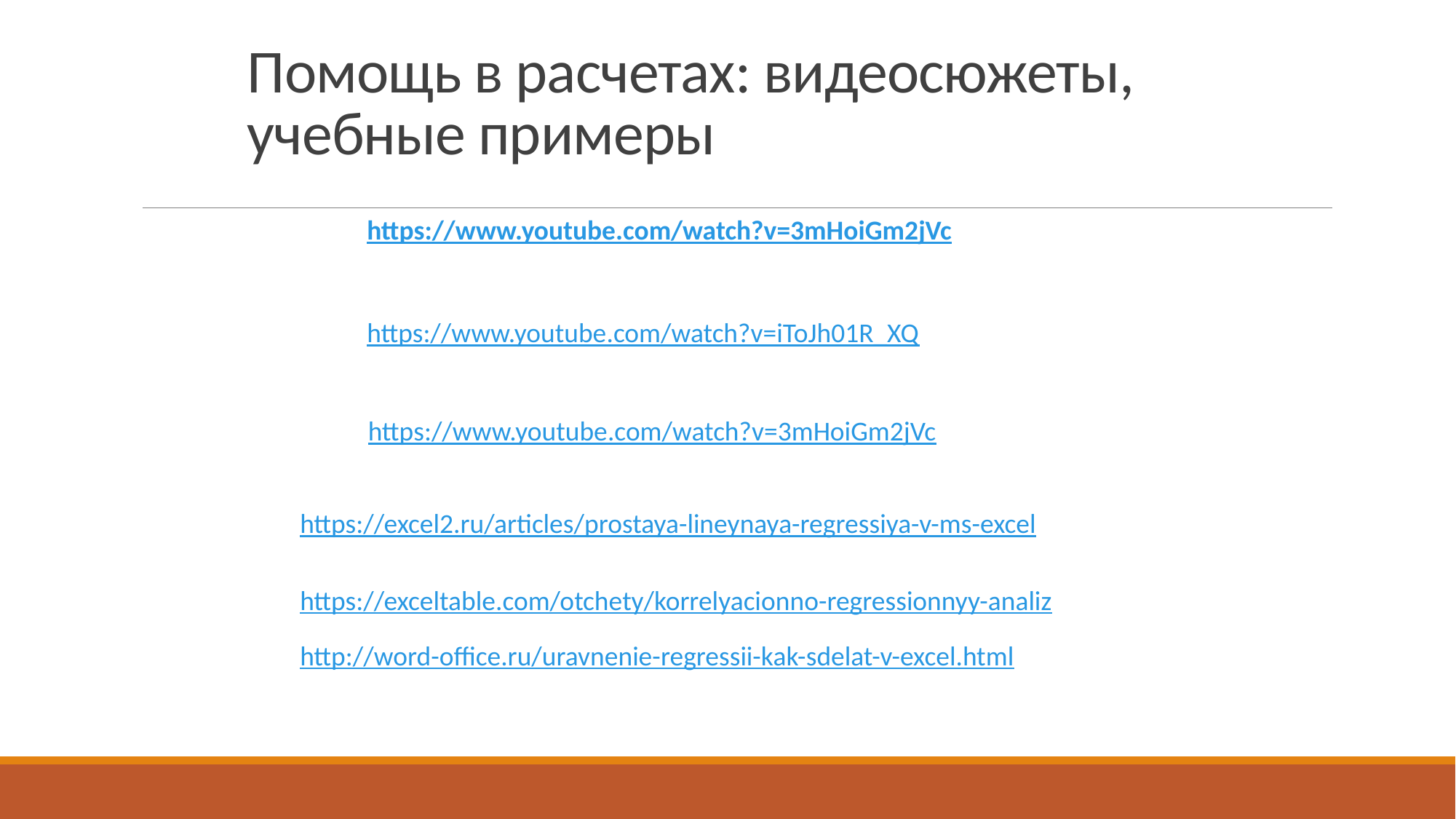

# Помощь в расчетах: видеосюжеты, учебные примеры
https://www.youtube.com/watch?v=3mHoiGm2jVc
https://www.youtube.com/watch?v=iToJh01R_XQ
https://www.youtube.com/watch?v=3mHoiGm2jVc
https://excel2.ru/articles/prostaya-lineynaya-regressiya-v-ms-excel
https://exceltable.com/otchety/korrelyacionno-regressionnyy-analiz
http://word-office.ru/uravnenie-regressii-kak-sdelat-v-excel.html